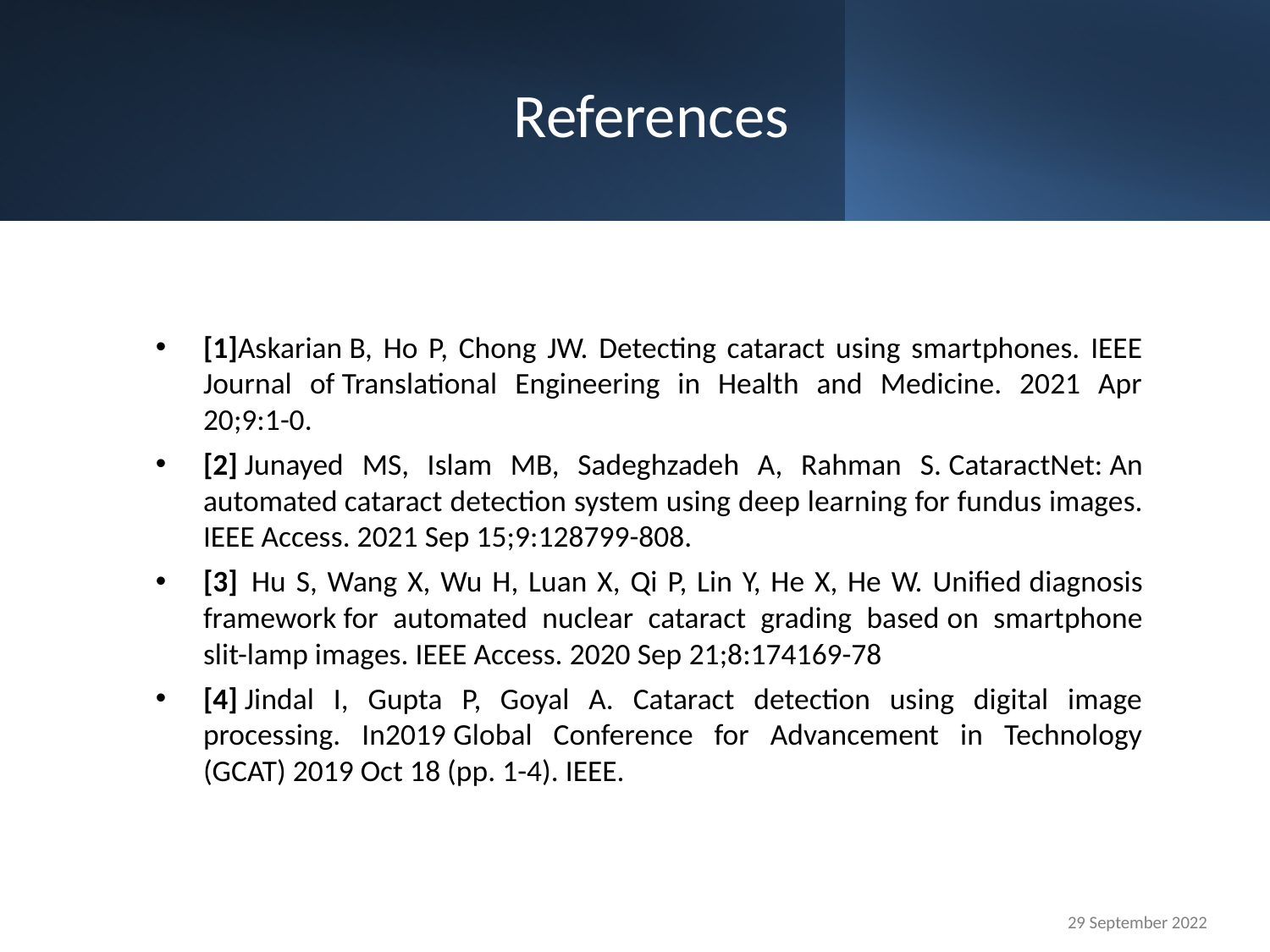

# References
[1]Askarian B, Ho P, Chong JW. Detecting cataract using smartphones. IEEE Journal of Translational Engineering in Health and Medicine. 2021 Apr 20;9:1-0.
[2] Junayed MS, Islam MB, Sadeghzadeh A, Rahman S. CataractNet: An automated cataract detection system using deep learning for fundus images. IEEE Access. 2021 Sep 15;9:128799-808.
[3]  Hu S, Wang X, Wu H, Luan X, Qi P, Lin Y, He X, He W. Unified diagnosis framework for automated nuclear cataract grading based on smartphone slit-lamp images. IEEE Access. 2020 Sep 21;8:174169-78
[4] Jindal I, Gupta P, Goyal A. Cataract detection using digital image processing. In2019 Global Conference for Advancement in Technology (GCAT) 2019 Oct 18 (pp. 1-4). IEEE.

29 September 2022